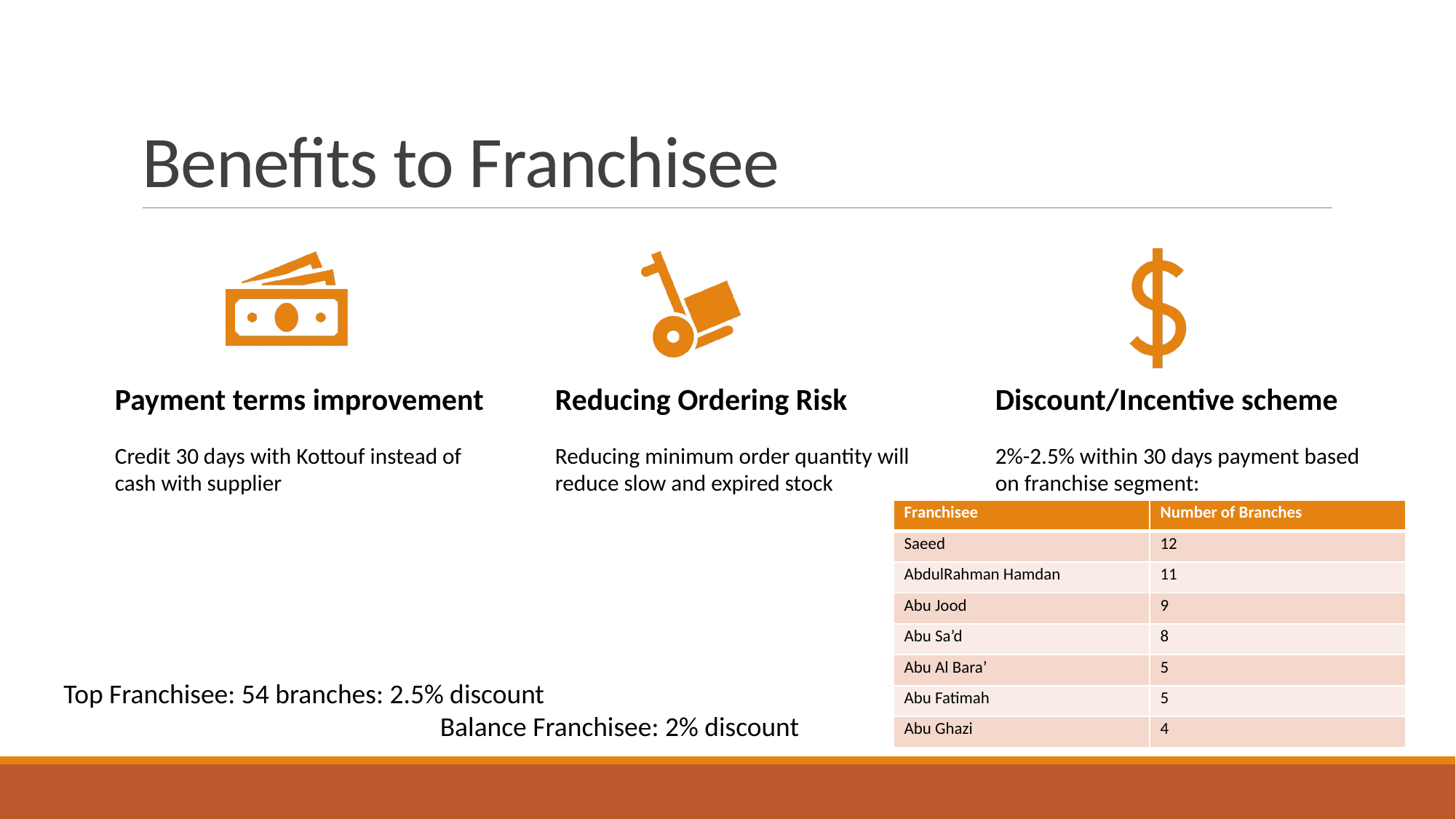

# Benefits to Franchisee
Payment terms improvement
Credit 30 days with Kottouf instead of cash with supplier
Reducing Ordering Risk
Reducing minimum order quantity will reduce slow and expired stock
Discount/Incentive scheme
2%-2.5% within 30 days payment based on franchise segment:
| Franchisee | Number of Branches |
| --- | --- |
| Saeed | 12 |
| AbdulRahman Hamdan | 11 |
| Abu Jood | 9 |
| Abu Sa’d | 8 |
| Abu Al Bara’ | 5 |
| Abu Fatimah | 5 |
| Abu Ghazi | 4 |
Top Franchisee: 54 branches: 2.5% discount
Balance Franchisee: 2% discount